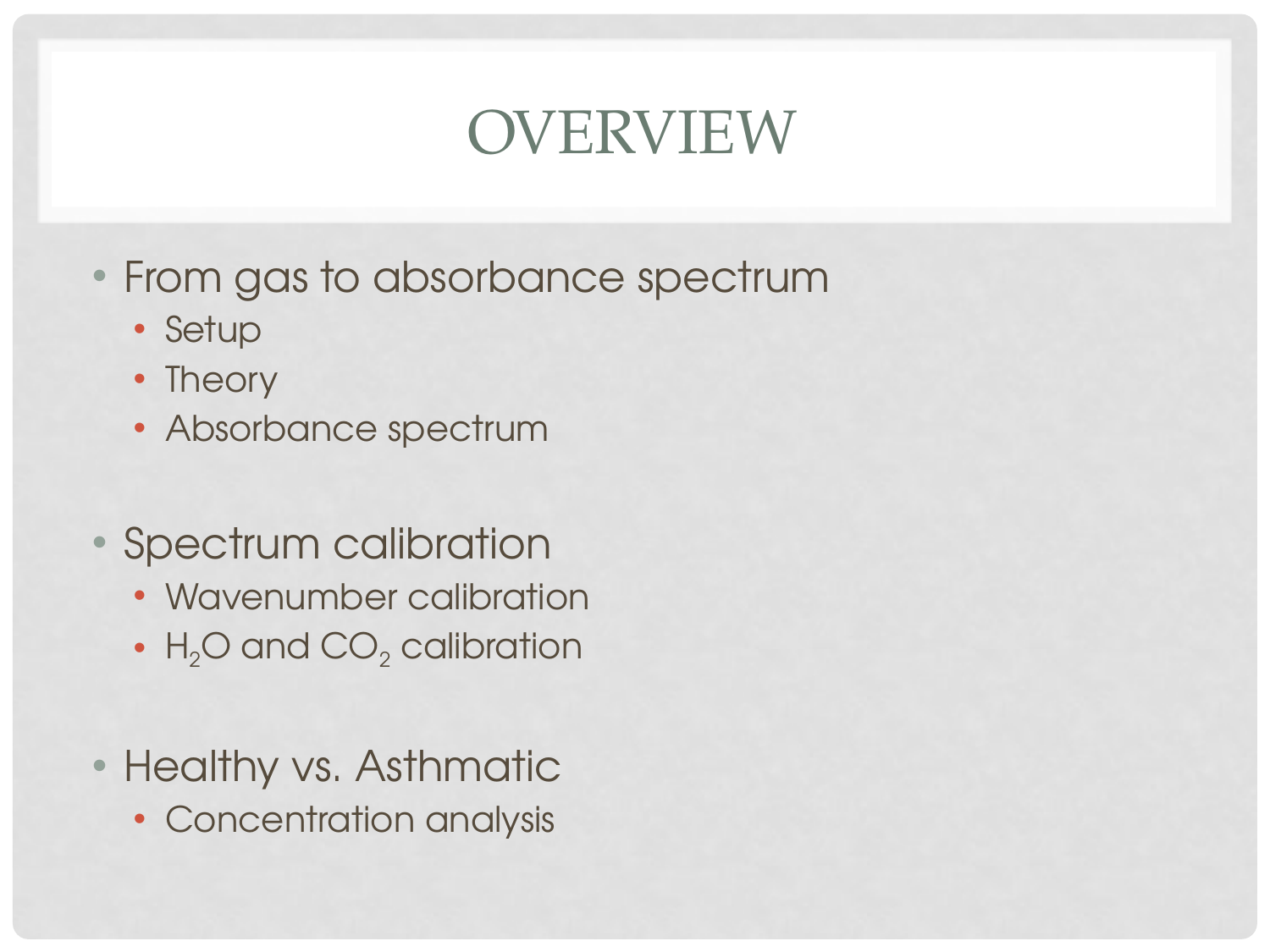

# Overview
From gas to absorbance spectrum
Setup
Theory
Absorbance spectrum

Spectrum calibration
Wavenumber calibration
H2O and CO2 calibration

Healthy vs. Asthmatic
Concentration analysis